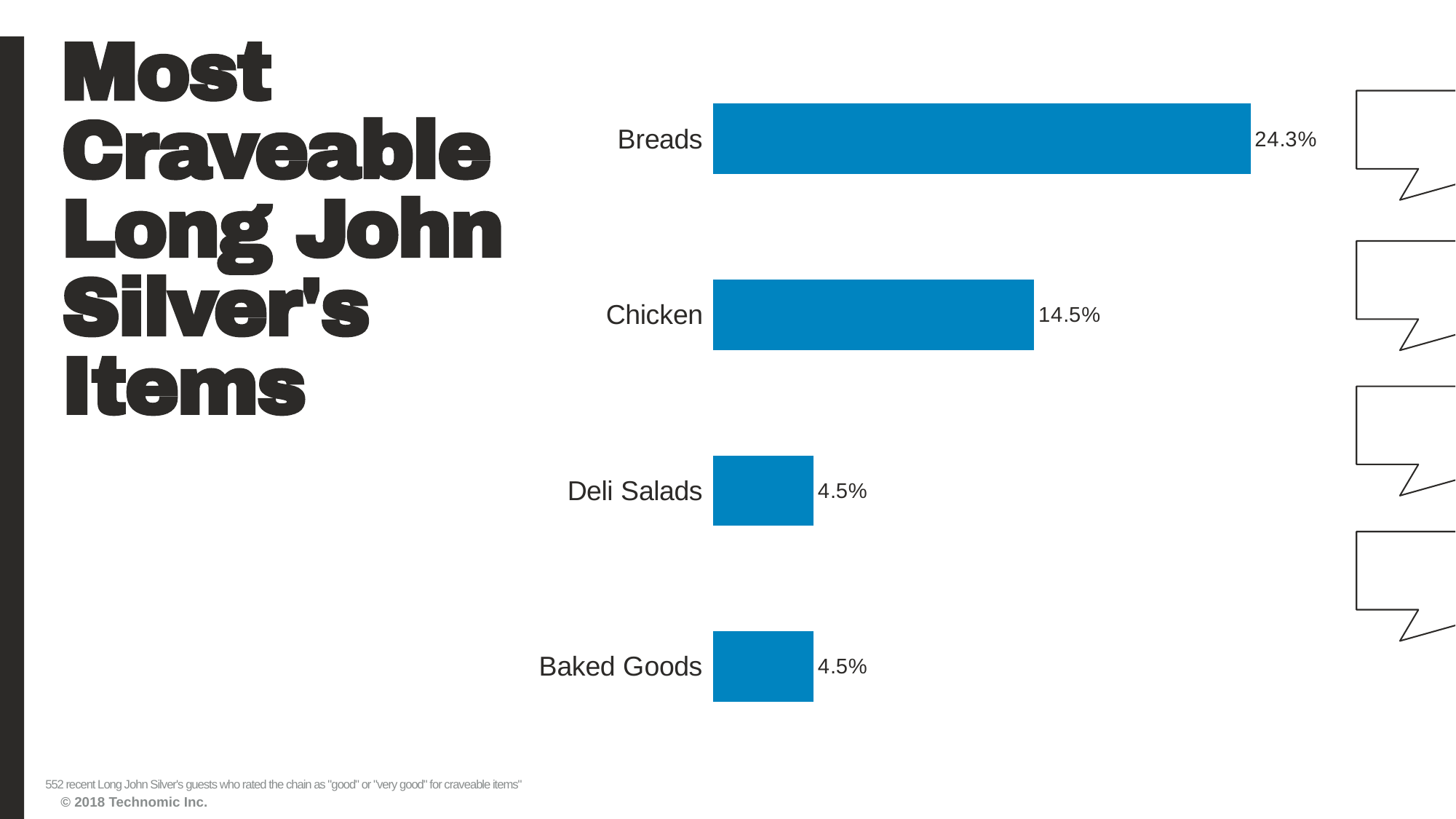

# Most Craveable Long John Silver's Items

### Chart

| Category | Series1 |
|---|---|
| Baked Goods | 0.0452898550724638 |
| Deli Salads | 0.0452898550724638 |
| Chicken | 0.144927536231884 |
| Breads | 0.242753623188406 |
552 recent Long John Silver's guests who rated the chain as "good" or "very good" for craveable items"